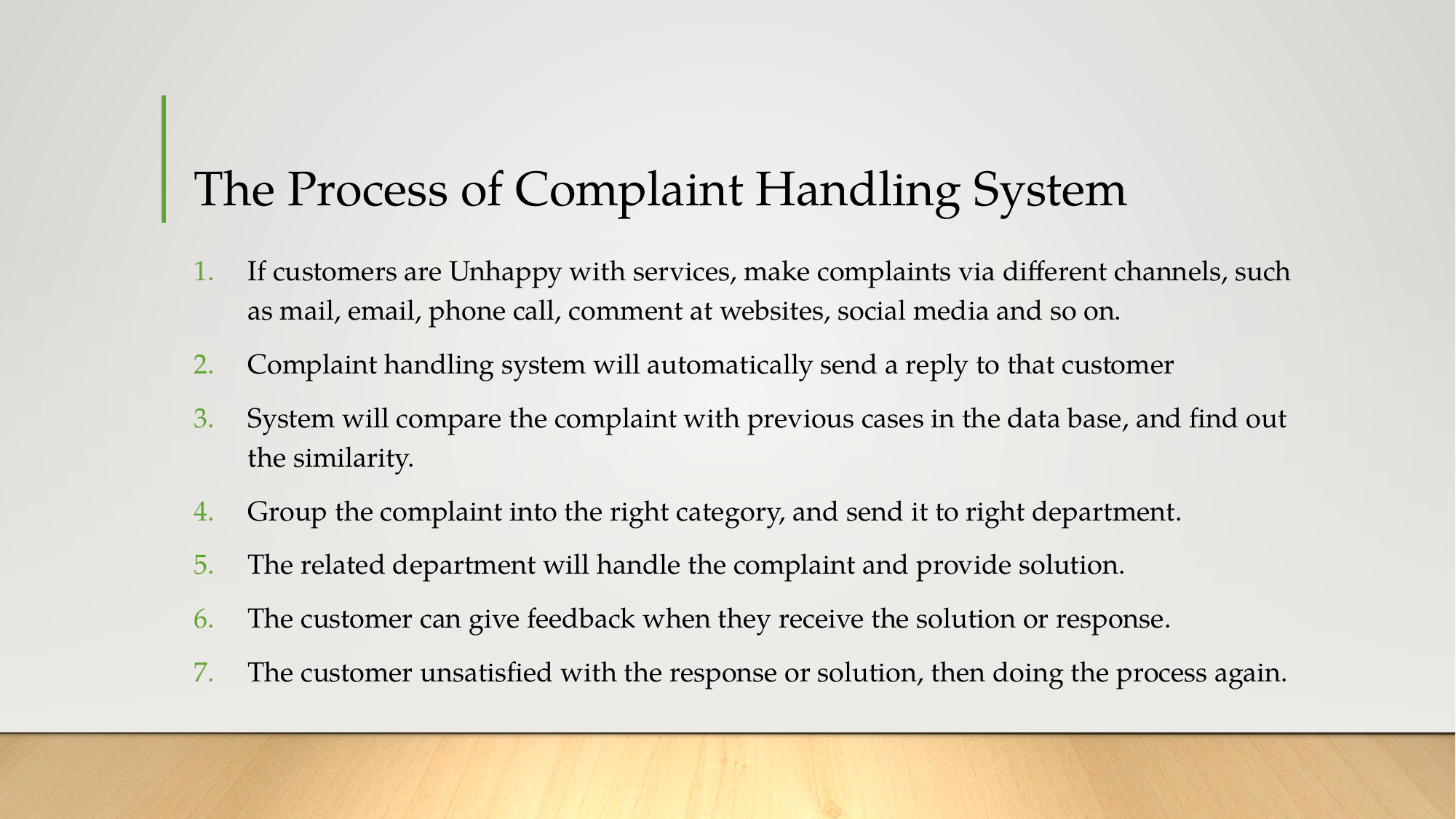

# The Process of Complaint Handling System
If customers are Unhappy with services, make complaints via different channels, such as mail, email, phone call, comment at websites, social media and so on.
Complaint handling system will automatically send a reply to that customer
System will compare the complaint with previous cases in the data base, and find out the similarity.
Group the complaint into the right category, and send it to right department.
The related department will handle the complaint and provide solution.
The customer can give feedback when they receive the solution or response.
The customer unsatisfied with the response or solution, then doing the process again.